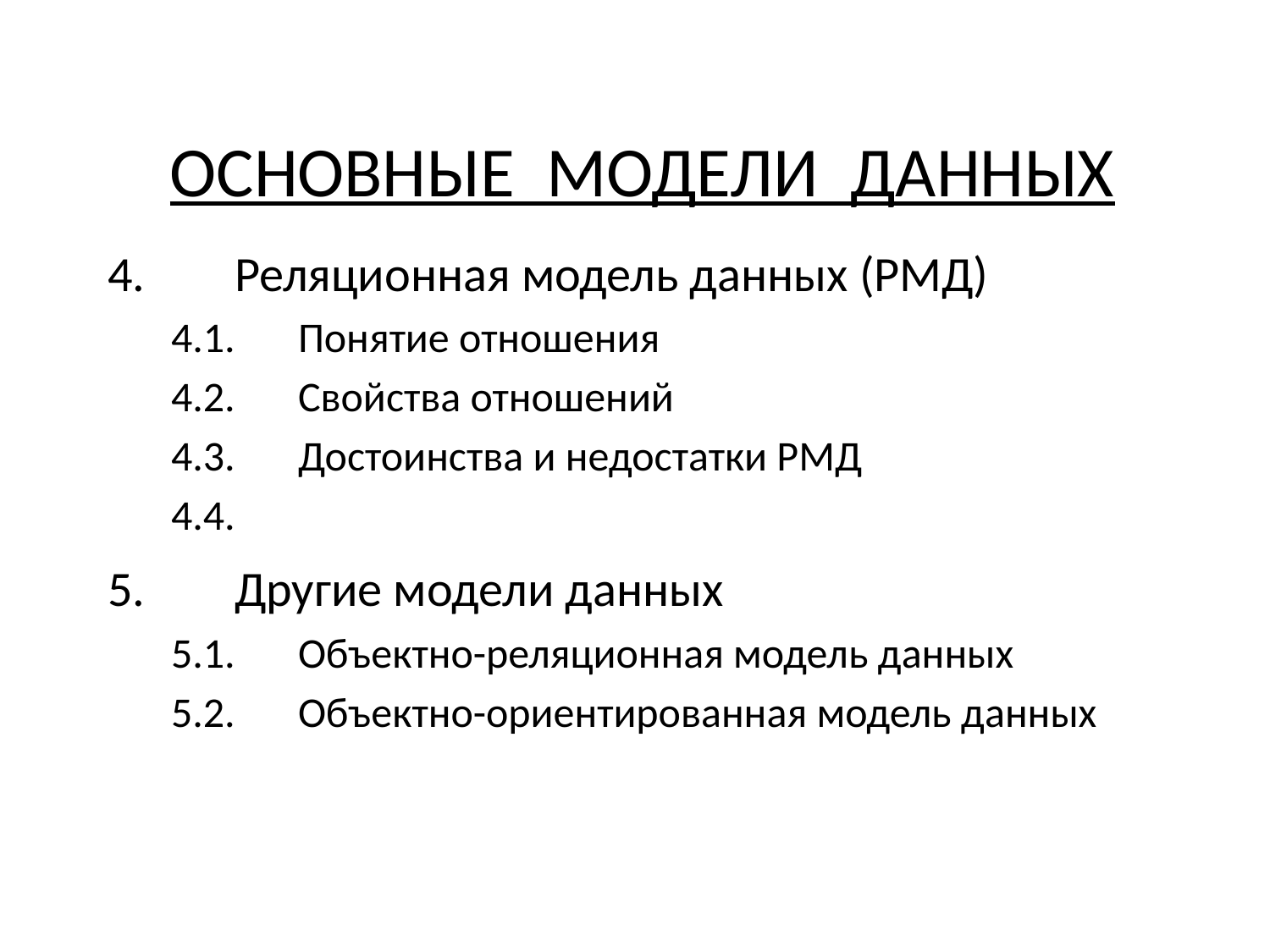

# ОСНОВНЫЕ  МОДЕЛИ  ДАННЫХ
4.	Реляционная модель данных (РМД)
4.1.	Понятие отношения
4.2.	Свойства отношений
4.3.	Достоинства и недостатки РМД
4.4.
5.	Другие модели данных
5.1.	Объектно-реляционная модель данных
5.2.	Объектно-ориентированная модель данных